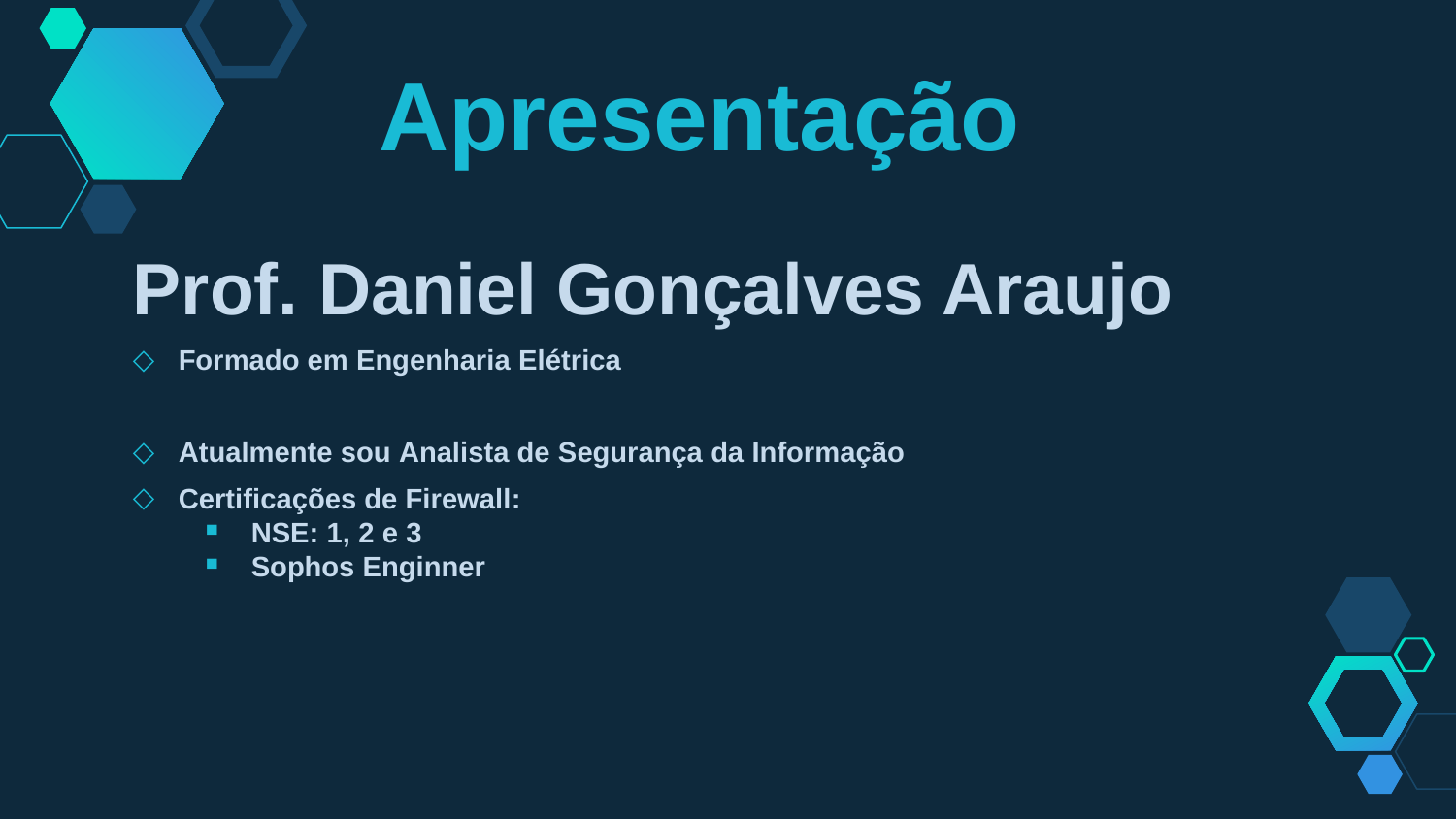

Apresentação
Prof. Daniel Gonçalves Araujo
Formado em Engenharia Elétrica

Atualmente sou Analista de Segurança da Informação
Certificações de Firewall:
NSE: 1, 2 e 3
Sophos Enginner